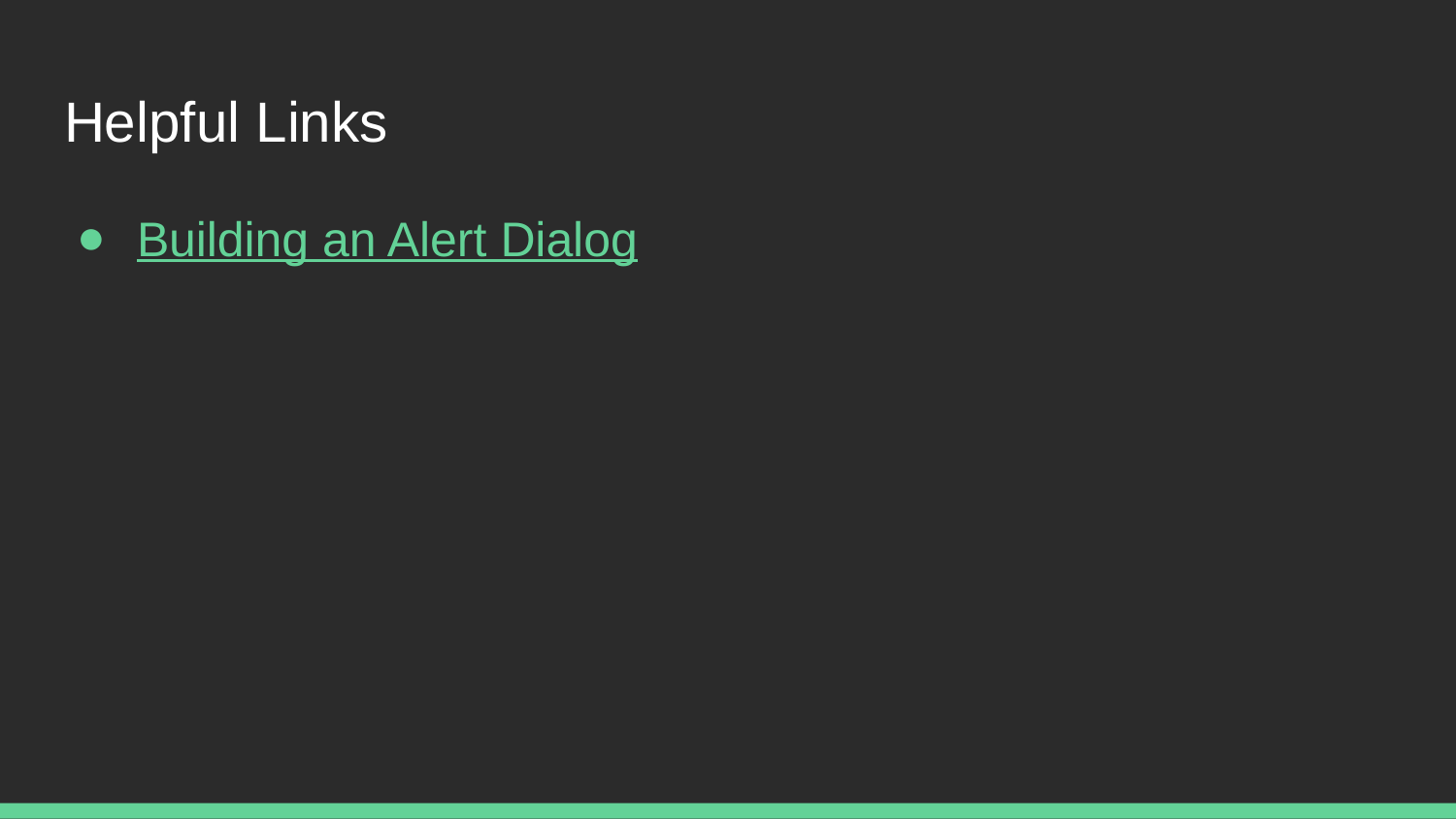

# Helpful Links
Building an Alert Dialog